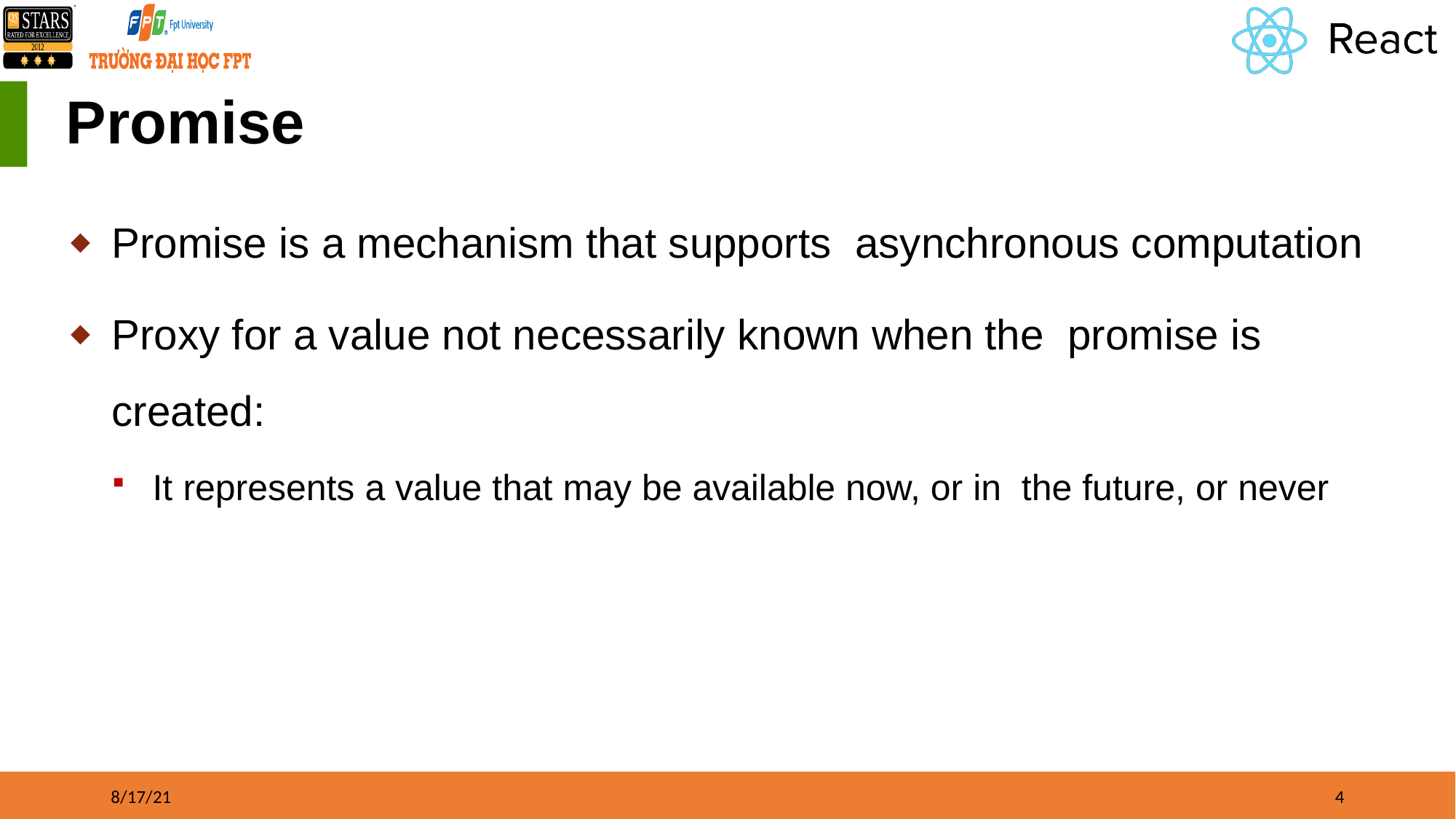

# Promise
Promise is a mechanism that supports  asynchronous computation
Proxy for a value not necessarily known when the  promise is created:
It represents a value that may be available now, or in  the future, or never
8/17/21
4